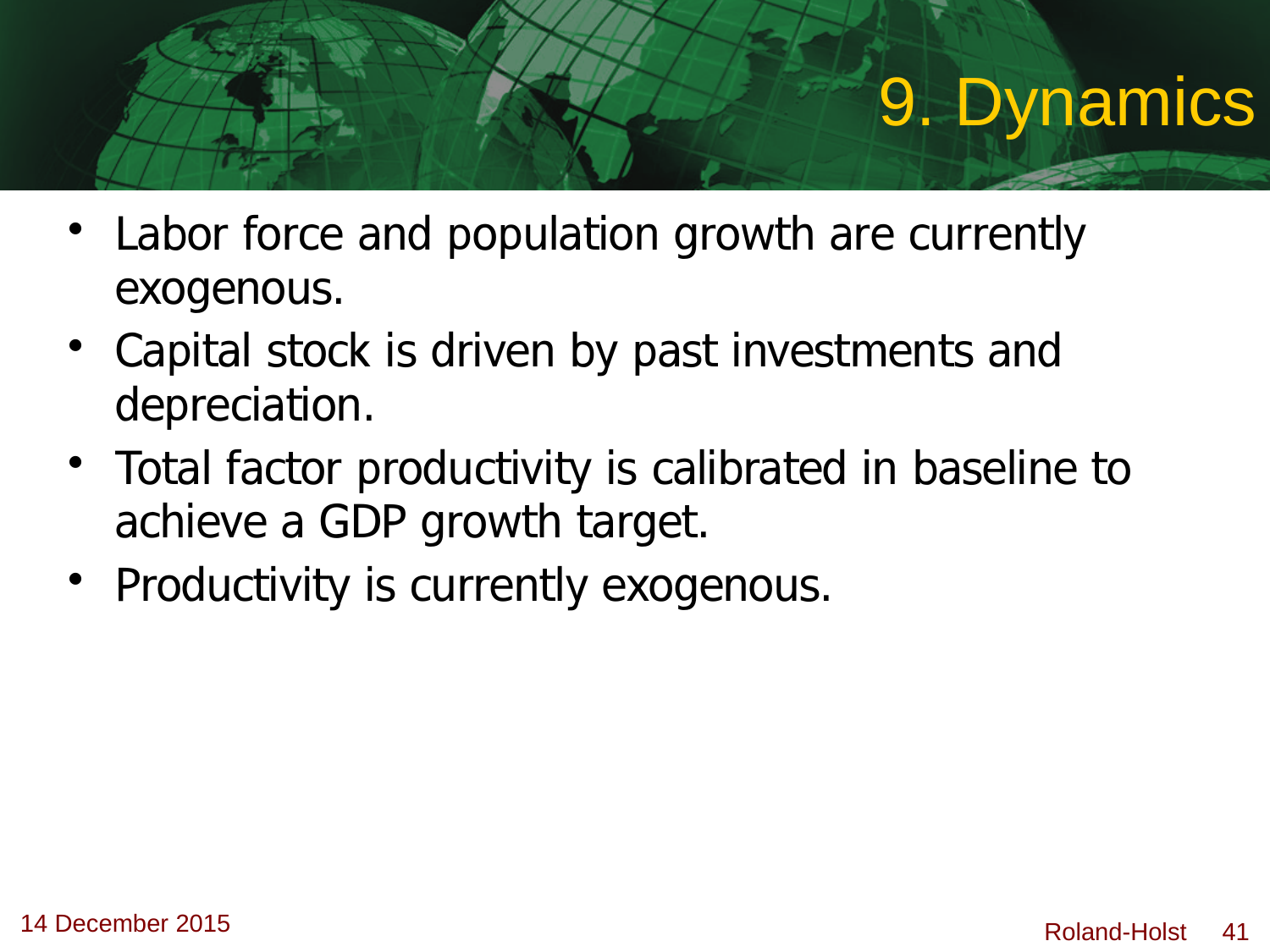

# 9. Dynamics
Labor force and population growth are currently exogenous.
Capital stock is driven by past investments and depreciation.
Total factor productivity is calibrated in baseline to achieve a GDP growth target.
Productivity is currently exogenous.